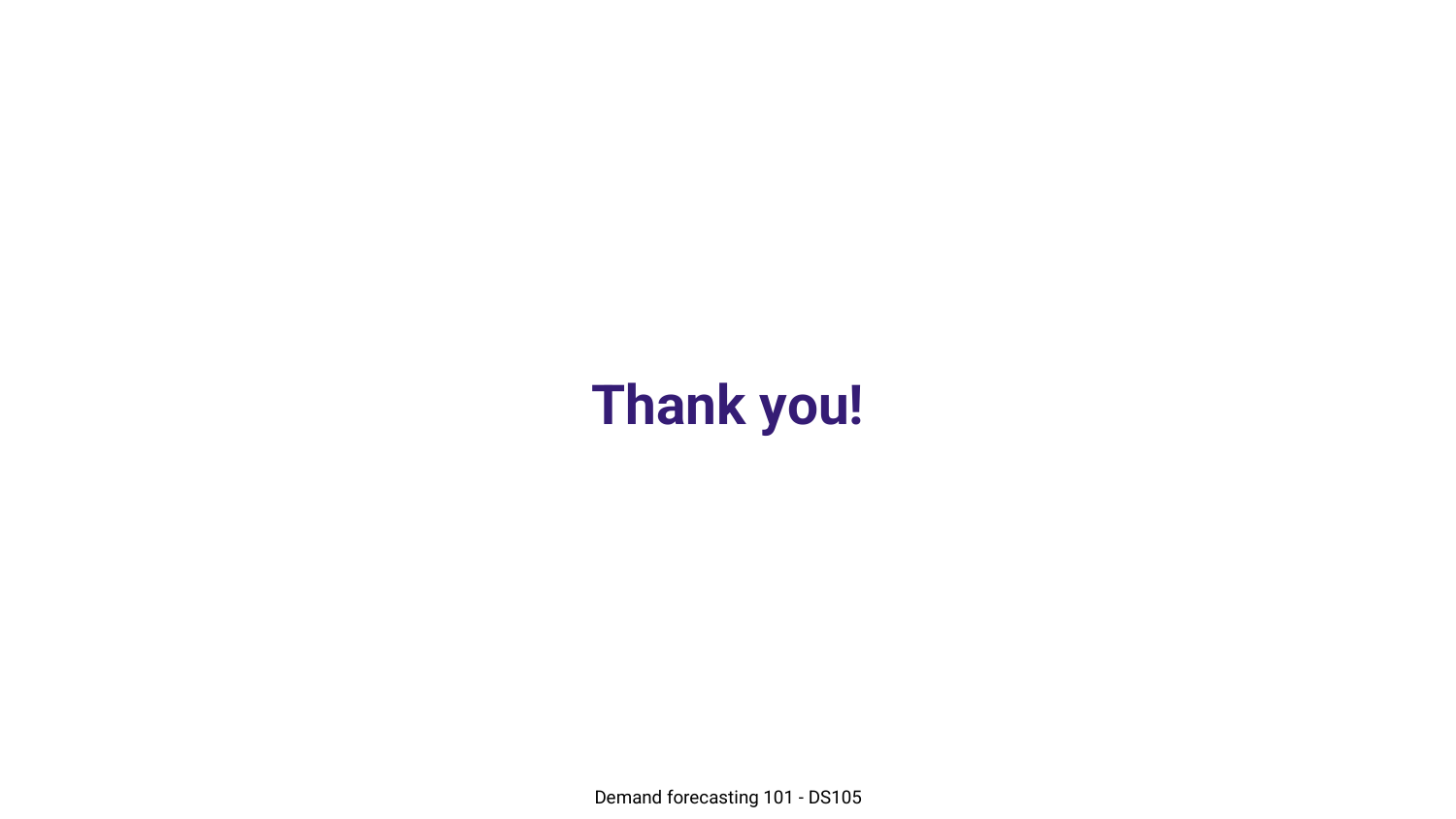

# Thank you!
Demand forecasting 101 - DS105